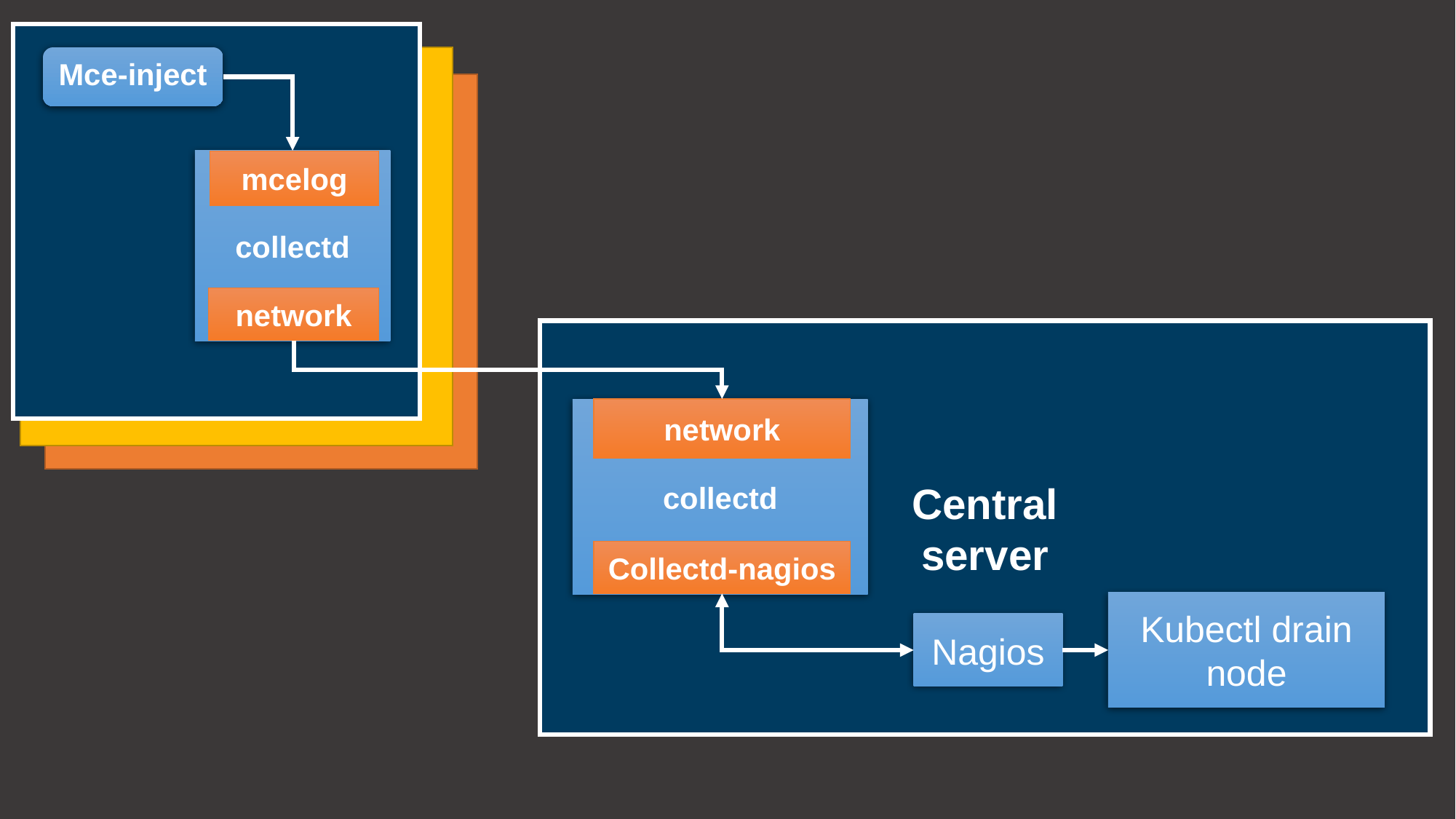

Mce-inject

collectd
mcelog
network
Central
server
network
collectd
Collectd-nagios
Kubectl drain node
Nagios